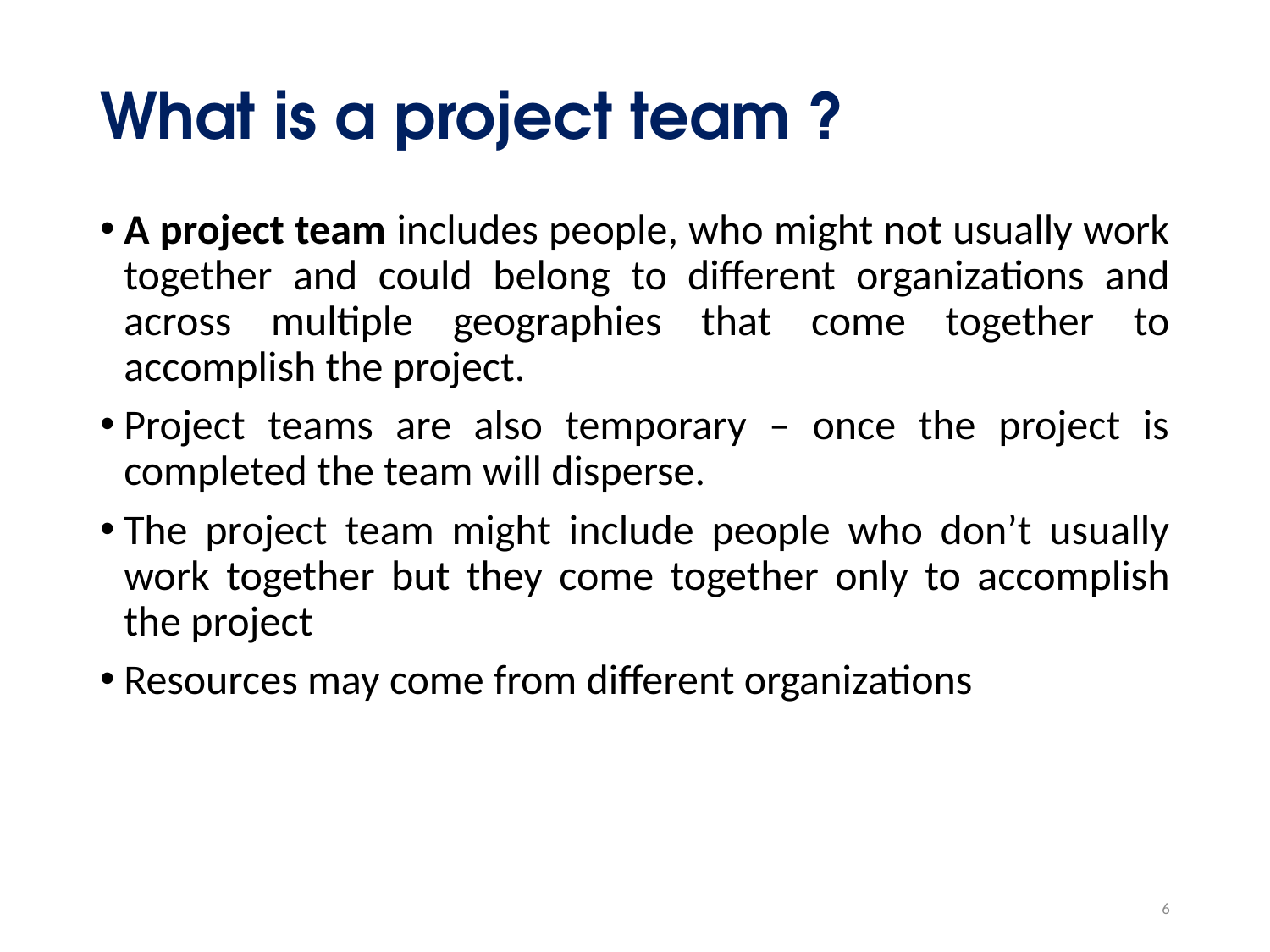

# What is a project team ?
A project team includes people, who might not usually work together and could belong to different organizations and across multiple geographies that come together to accomplish the project.
Project teams are also temporary – once the project is completed the team will disperse.
The project team might include people who don’t usually work together but they come together only to accomplish the project
Resources may come from different organizations

6